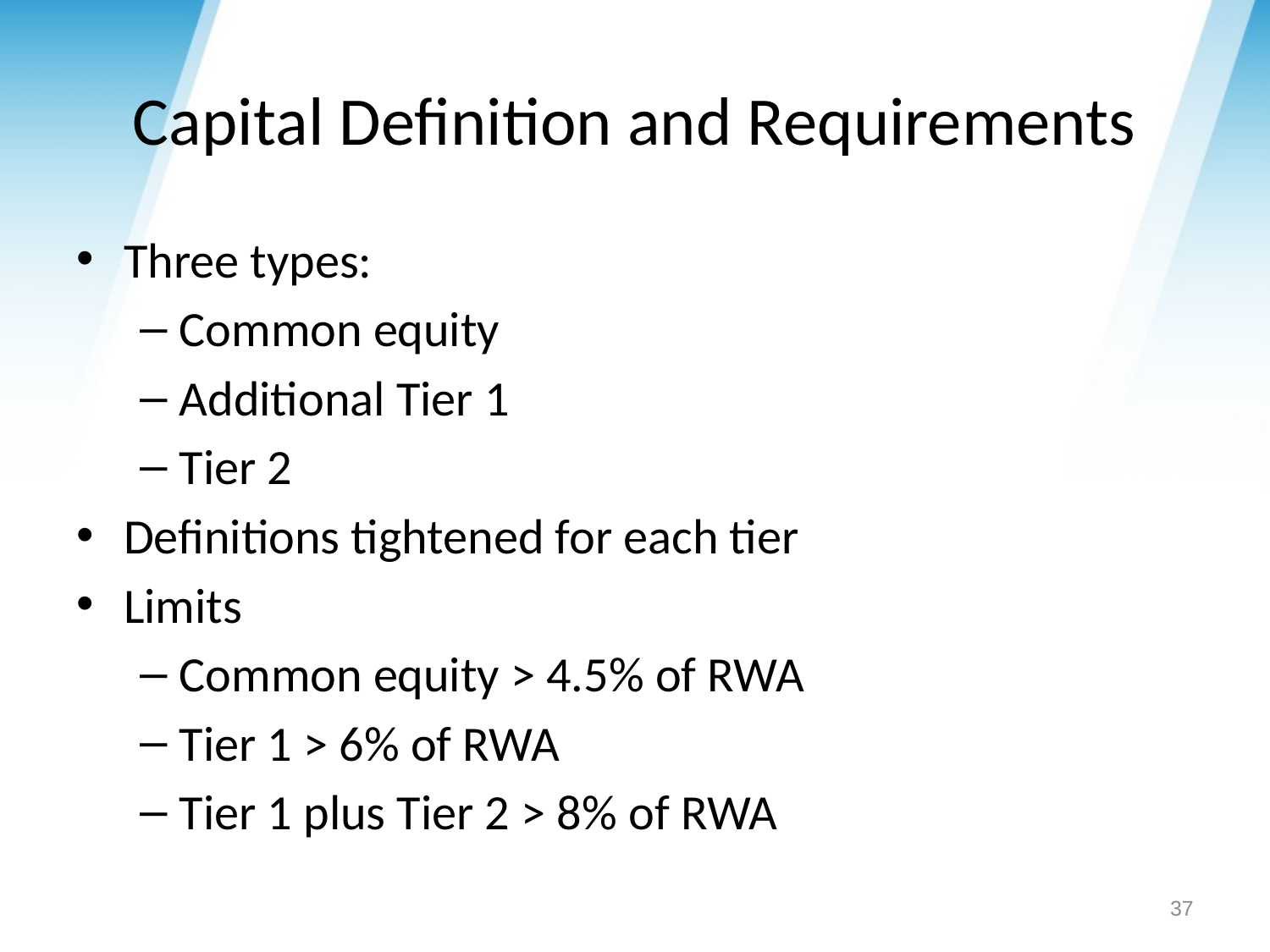

# Capital Definition and Requirements
Three types:
Common equity
Additional Tier 1
Tier 2
Definitions tightened for each tier
Limits
Common equity > 4.5% of RWA
Tier 1 > 6% of RWA
Tier 1 plus Tier 2 > 8% of RWA

37